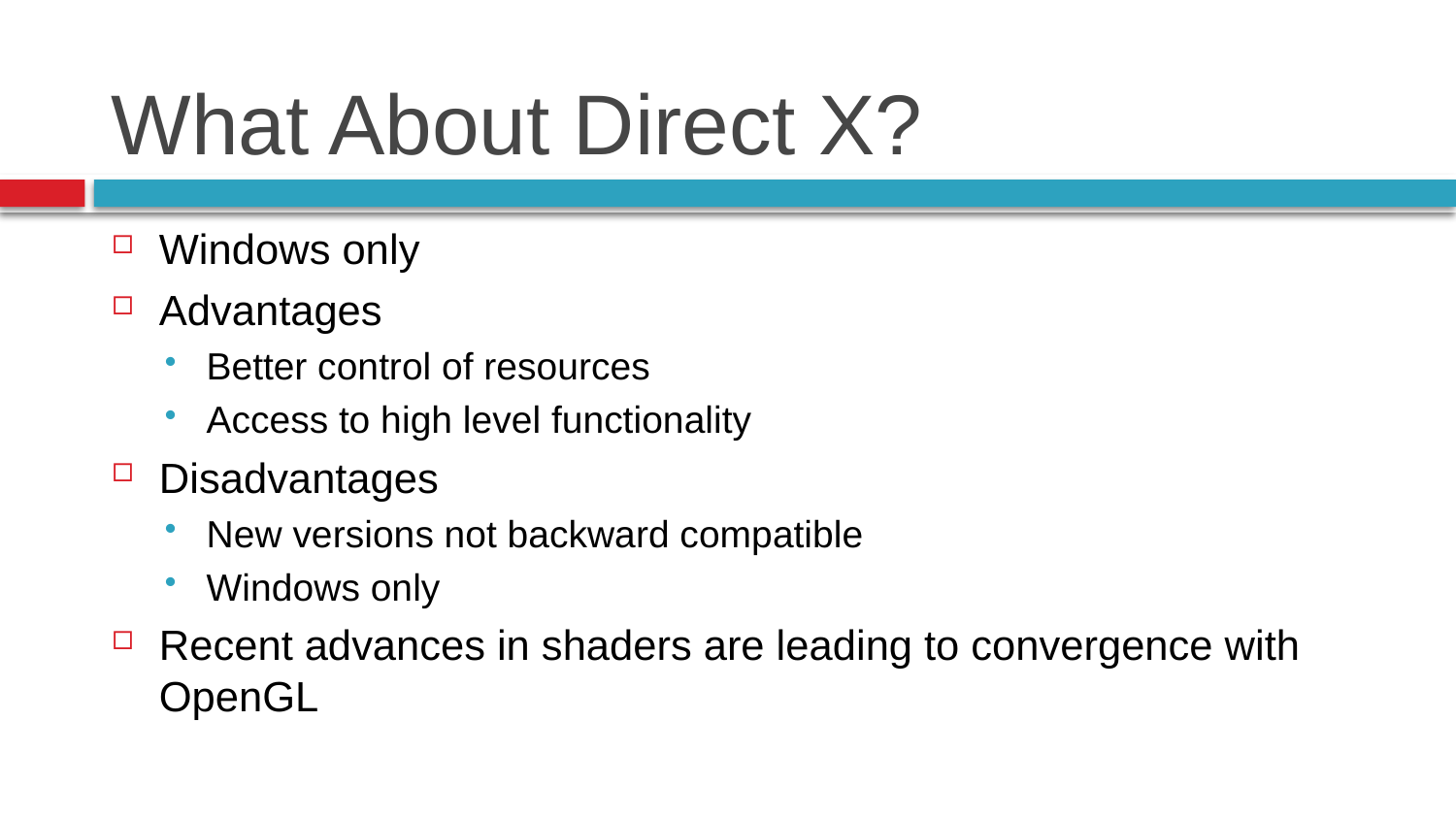

# What About Direct X?
Windows only
Advantages
Better control of resources
Access to high level functionality
Disadvantages
New versions not backward compatible
Windows only
Recent advances in shaders are leading to convergence with OpenGL